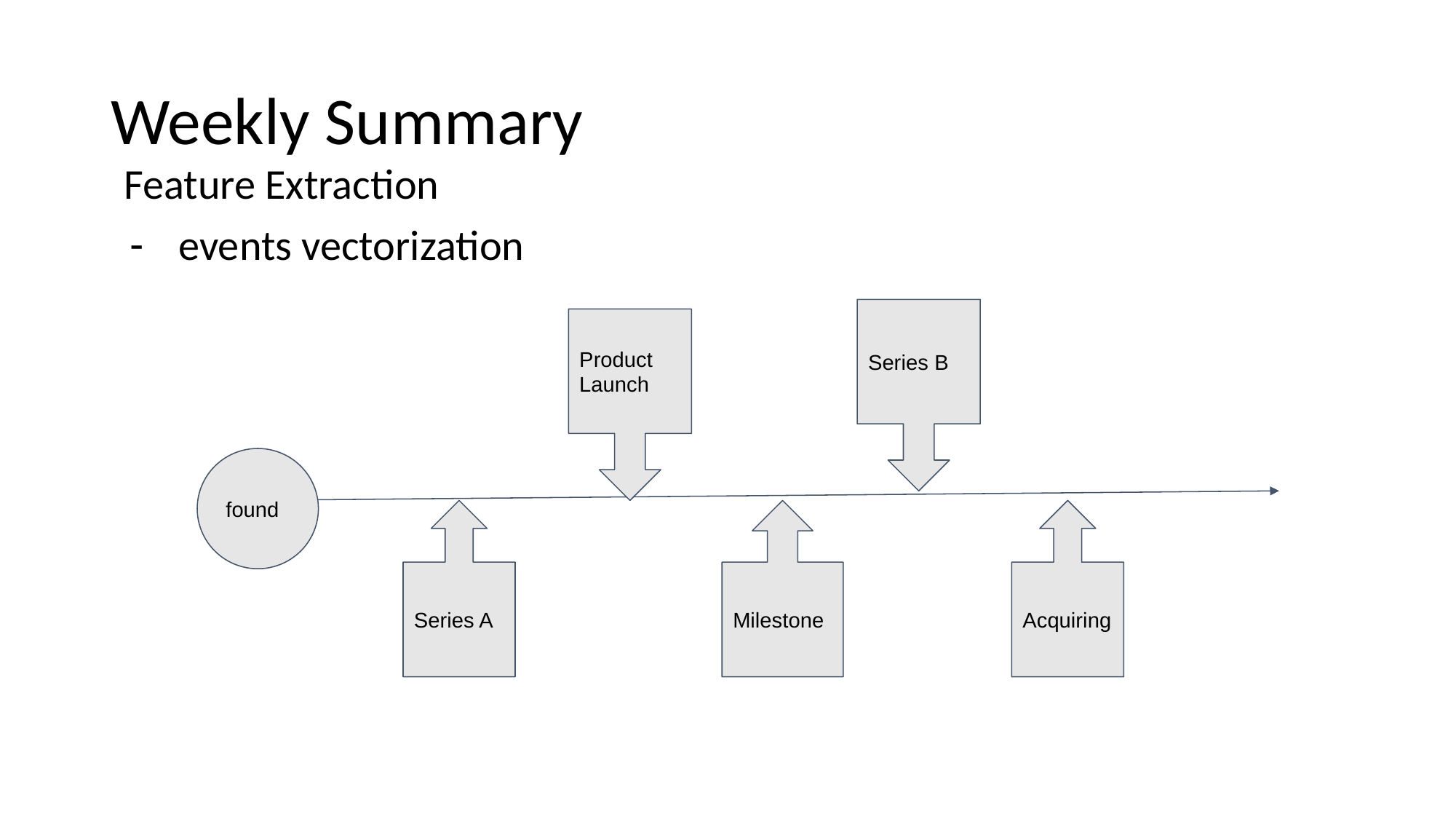

# Weekly Summary
Feature Extraction
events vectorization
Series B
Product Launch
found
Series A
Milestone
Acquiring